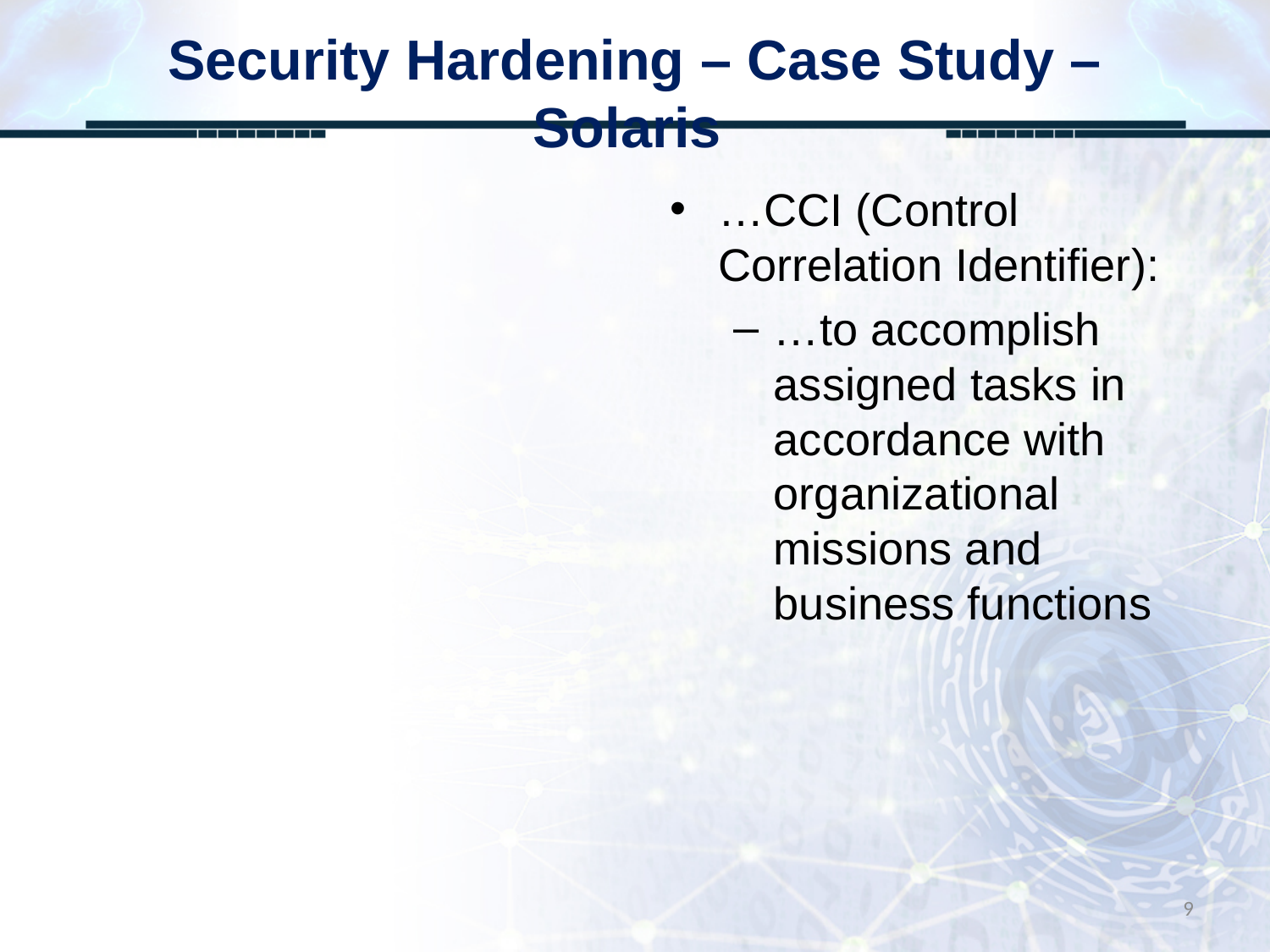

# Security Hardening – Case Study – Solaris
…CCI (Control Correlation Identifier):
…to accomplish assigned tasks in accordance with organizational missions and business functions
9